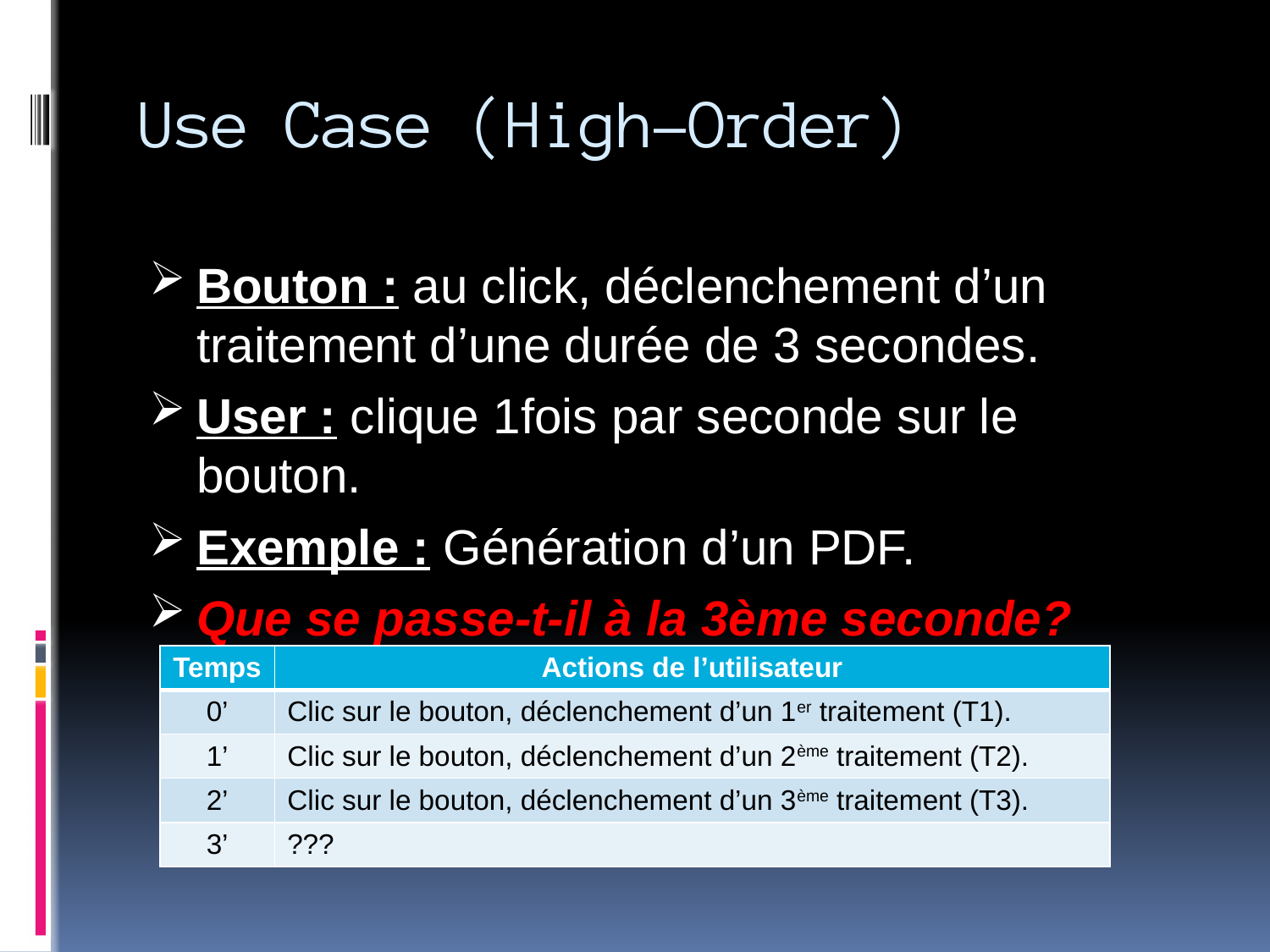

# Use Case (High-Order)
Bouton : au click, déclenchement d’un traitement d’une durée de 3 secondes.
User : clique 1fois par seconde sur le bouton.
Exemple : Génération d’un PDF.
Que se passe-t-il à la 3ème seconde?

| Temps | Actions de l’utilisateur |
| --- | --- |
| 0’ | Clic sur le bouton, déclenchement d’un 1er traitement (T1). |
| 1’ | Clic sur le bouton, déclenchement d’un 2ème traitement (T2). |
| 2’ | Clic sur le bouton, déclenchement d’un 3ème traitement (T3). |
| 3’ | ??? |